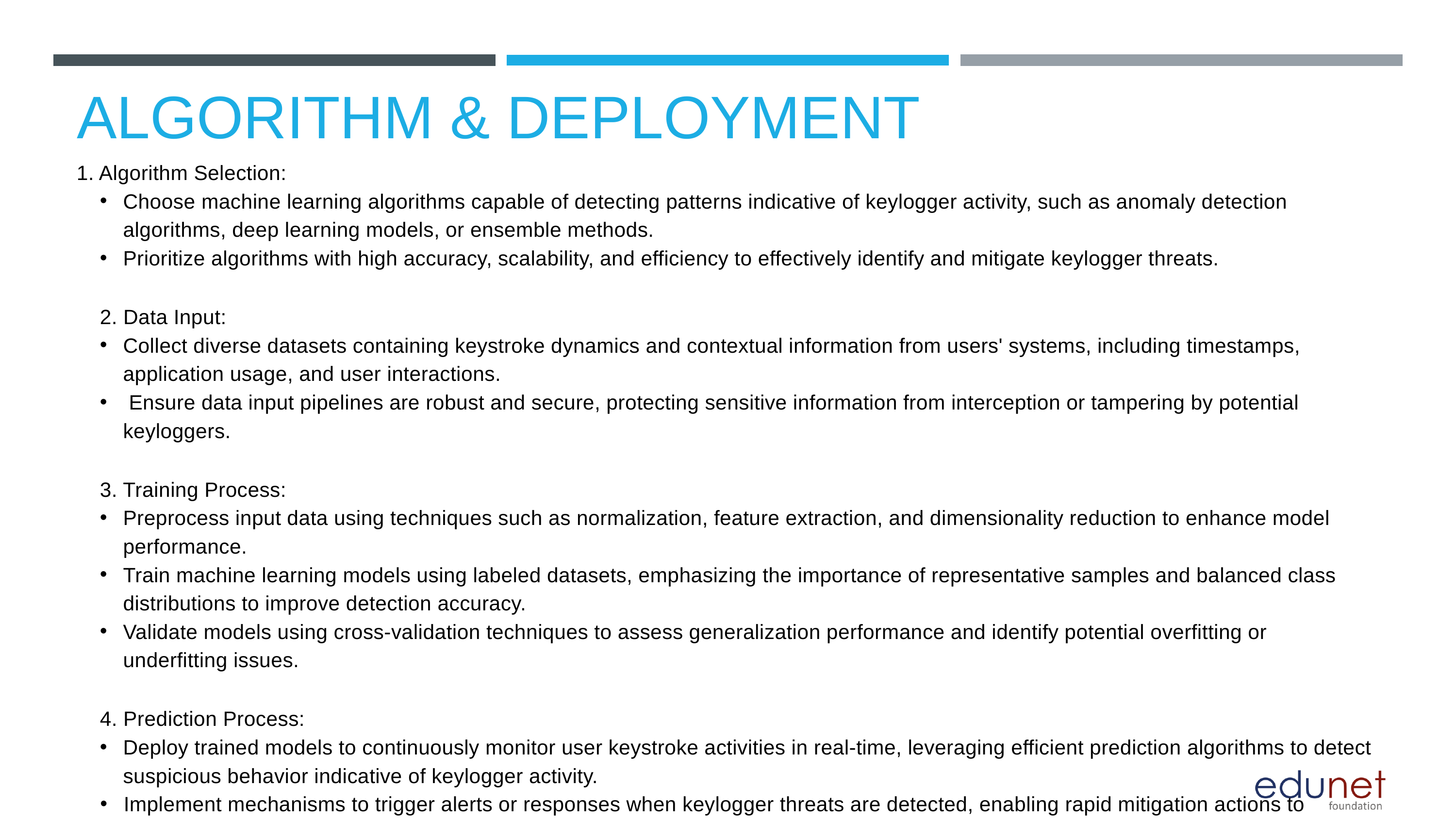

ALGORITHM & DEPLOYMENT
1. Algorithm Selection:
Choose machine learning algorithms capable of detecting patterns indicative of keylogger activity, such as anomaly detection algorithms, deep learning models, or ensemble methods.
Prioritize algorithms with high accuracy, scalability, and efficiency to effectively identify and mitigate keylogger threats.

2. Data Input:
Collect diverse datasets containing keystroke dynamics and contextual information from users' systems, including timestamps, application usage, and user interactions.
 Ensure data input pipelines are robust and secure, protecting sensitive information from interception or tampering by potential keyloggers.

3. Training Process:
Preprocess input data using techniques such as normalization, feature extraction, and dimensionality reduction to enhance model performance.
Train machine learning models using labeled datasets, emphasizing the importance of representative samples and balanced class distributions to improve detection accuracy.
Validate models using cross-validation techniques to assess generalization performance and identify potential overfitting or underfitting issues.

4. Prediction Process:
Deploy trained models to continuously monitor user keystroke activities in real-time, leveraging efficient prediction algorithms to detect suspicious behavior indicative of keylogger activity.
Implement mechanisms to trigger alerts or responses when keylogger threats are detected, enabling rapid mitigation actions to prevent data compromise and mitigate potential damages.